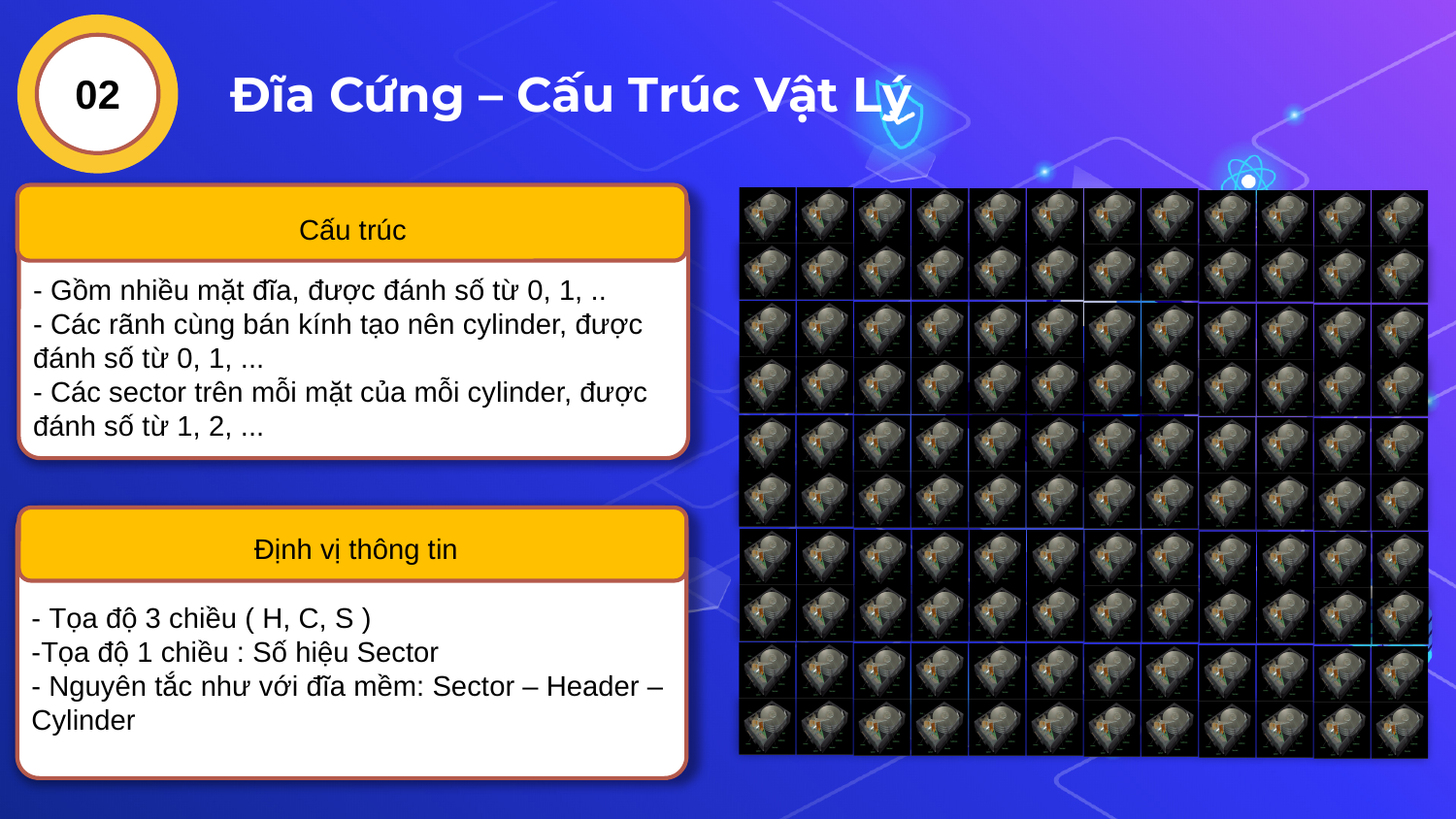

02
# Đĩa Cứng – Cấu Trúc Vật Lý

Cấu trúc
- Gồm nhiều mặt đĩa, được đánh số từ 0, 1, ..
- Các rãnh cùng bán kính tạo nên cylinder, được đánh số từ 0, 1, ...
- Các sector trên mỗi mặt của mỗi cylinder, được đánh số từ 1, 2, ...

Định vị thông tin
- Tọa độ 3 chiều ( H, C, S )
-Tọa độ 1 chiều : Số hiệu Sector
- Nguyên tắc như với đĩa mềm: Sector – Header – Cylinder